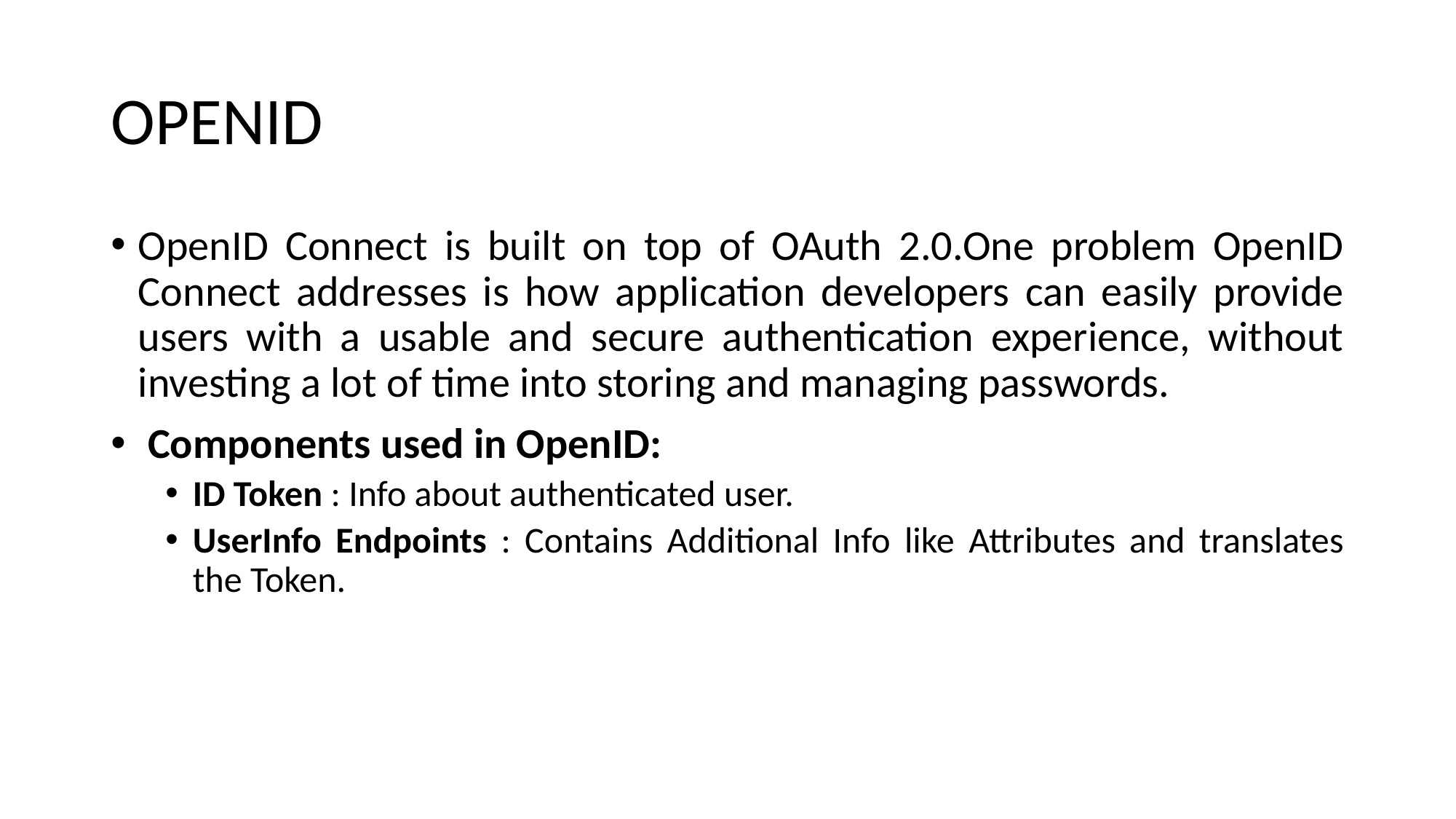

# OPENID
OpenID Connect is built on top of OAuth 2.0.One problem OpenID Connect addresses is how application developers can easily provide users with a usable and secure authentication experience, without investing a lot of time into storing and managing passwords.
 Components used in OpenID:
ID Token : Info about authenticated user.
UserInfo Endpoints : Contains Additional Info like Attributes and translates the Token.